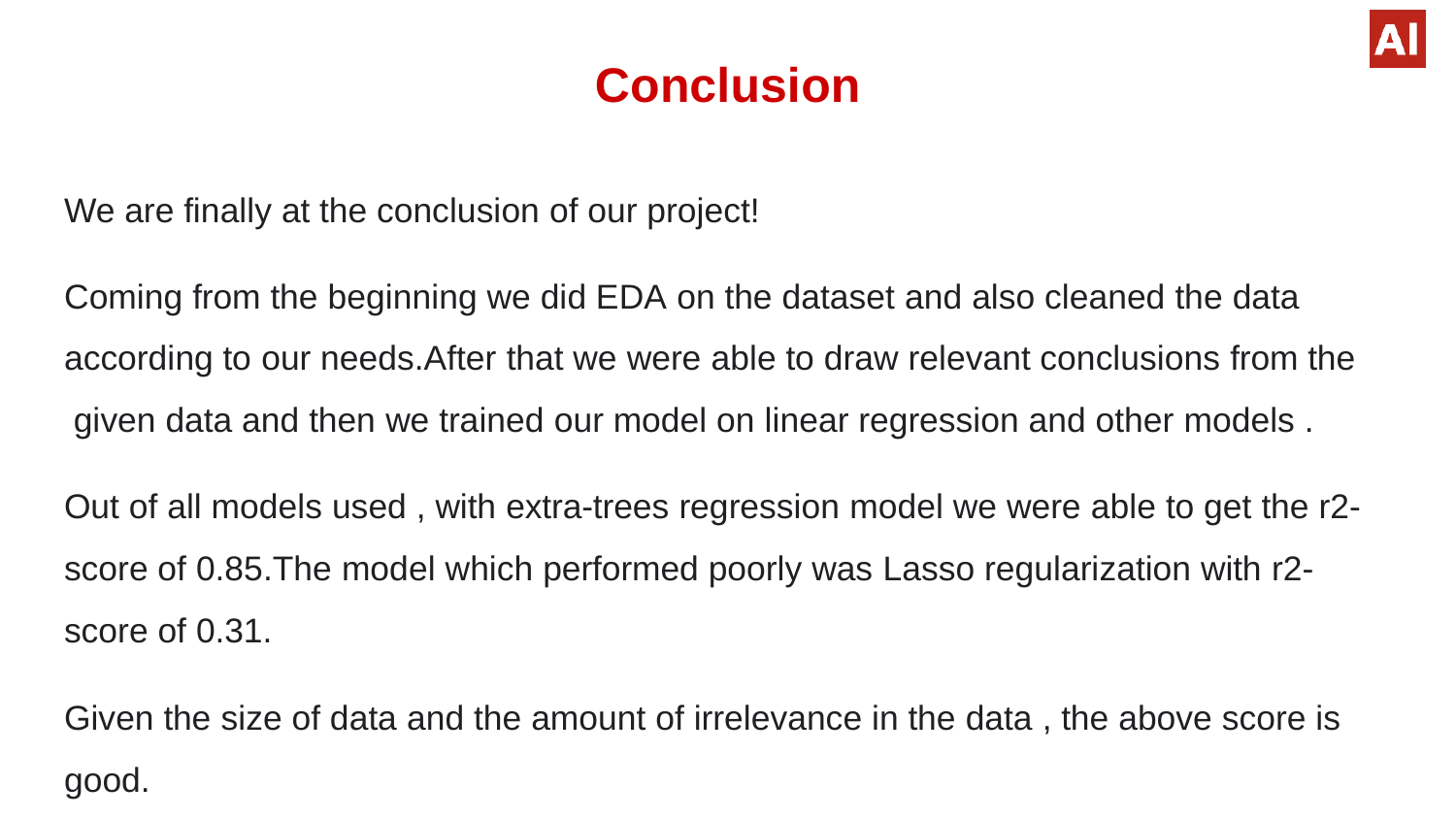

# Conclusion
We are finally at the conclusion of our project!
Coming from the beginning we did EDA on the dataset and also cleaned the data  according to our needs.After that we were able to draw relevant conclusions from the  given data and then we trained our model on linear regression and other models .
Out of all models used , with extra-trees regression model we were able to get the r2-  score of 0.85.The model which performed poorly was Lasso regularization with r2-  score of 0.31.

Given the size of data and the amount of irrelevance in the data , the above score is
good.